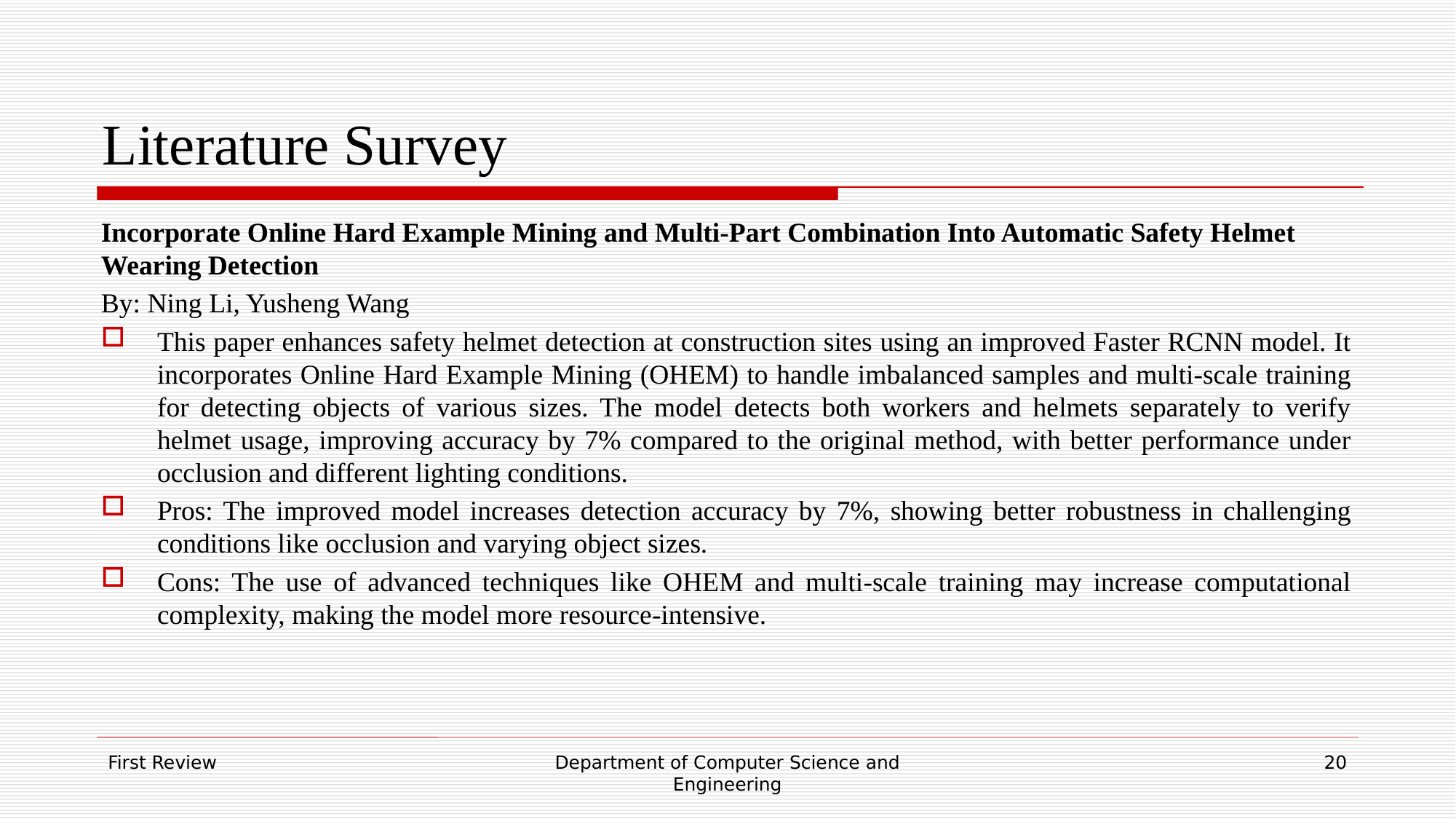

# Literature Survey
Incorporate Online Hard Example Mining and Multi-Part Combination Into Automatic Safety Helmet Wearing Detection
By: Ning Li, Yusheng Wang
This paper enhances safety helmet detection at construction sites using an improved Faster RCNN model. It incorporates Online Hard Example Mining (OHEM) to handle imbalanced samples and multi-scale training for detecting objects of various sizes. The model detects both workers and helmets separately to verify helmet usage, improving accuracy by 7% compared to the original method, with better performance under occlusion and different lighting conditions.
Pros: The improved model increases detection accuracy by 7%, showing better robustness in challenging conditions like occlusion and varying object sizes.
Cons: The use of advanced techniques like OHEM and multi-scale training may increase computational complexity, making the model more resource-intensive.
First Review
Department of Computer Science and Engineering
20